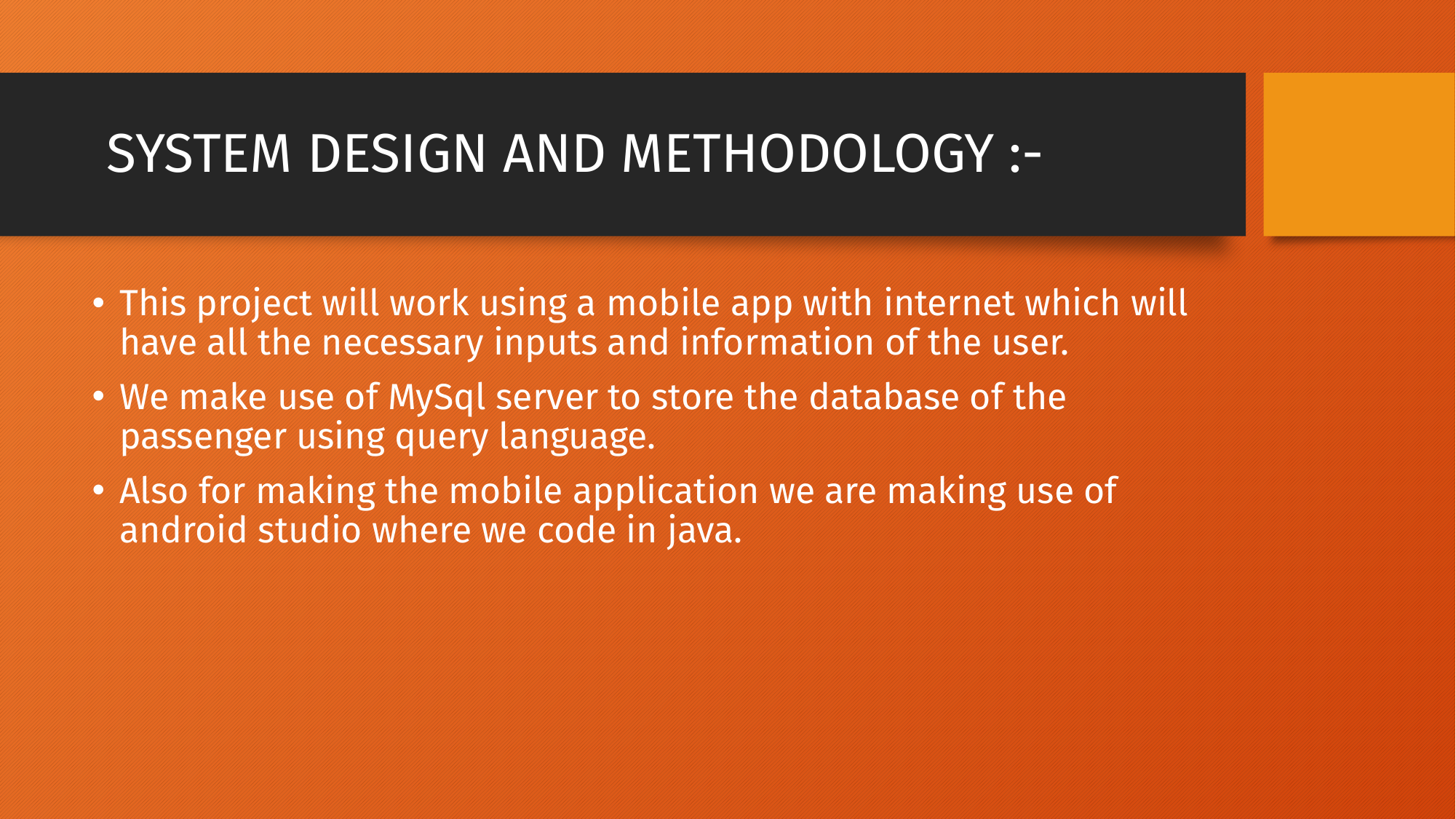

# SYSTEM DESIGN AND METHODOLOGY :-
This project will work using a mobile app with internet which will have all the necessary inputs and information of the user.
We make use of MySql server to store the database of the passenger using query language.
Also for making the mobile application we are making use of android studio where we code in java.